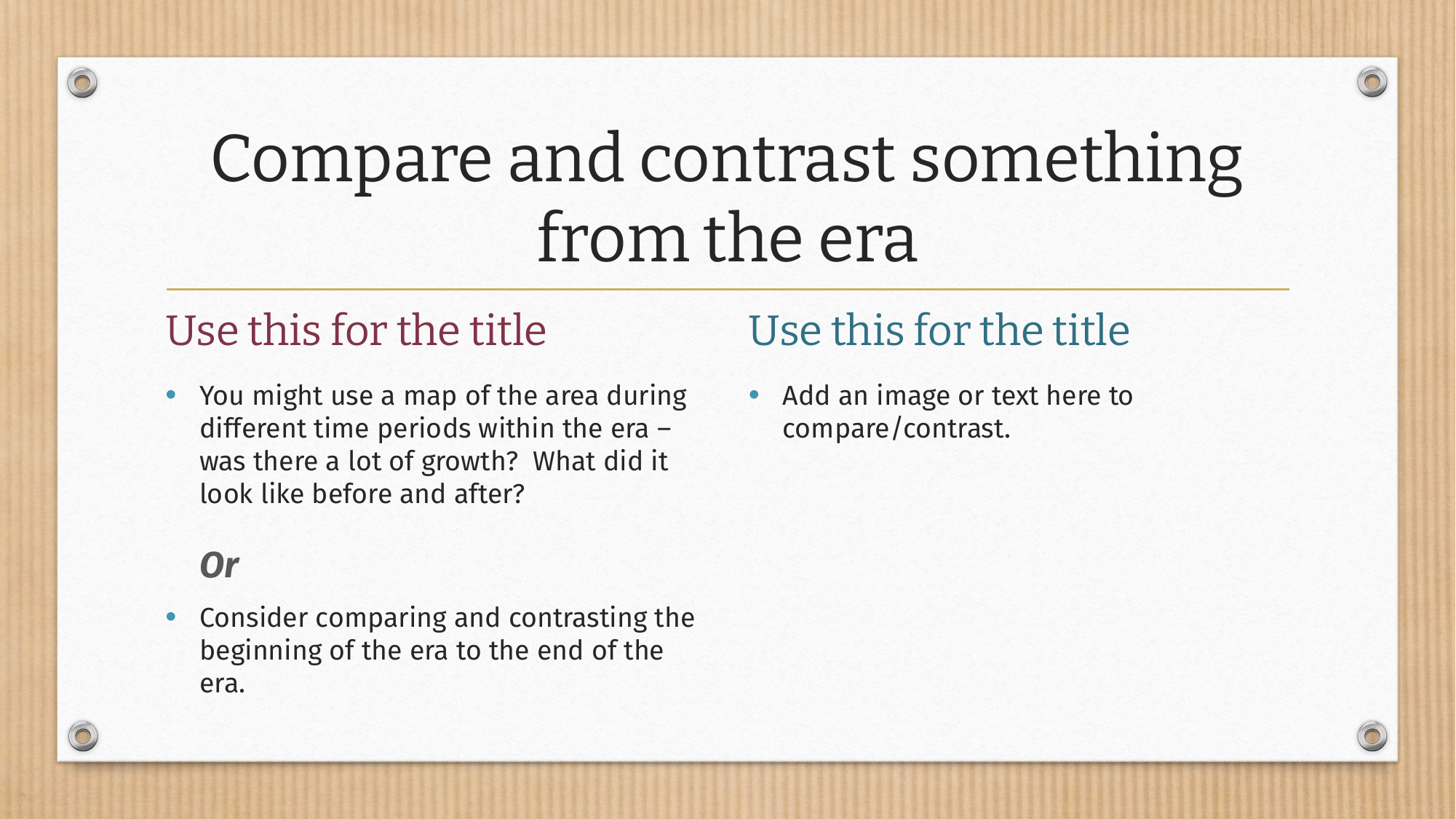

# Compare and contrast something from the era
Use this for the title
Use this for the title
You might use a map of the area during different time periods within the era – was there a lot of growth?  What did it look like before and after?
Or
Consider comparing and contrasting the beginning of the era to the end of the era.
Add an image or text here to compare/contrast.